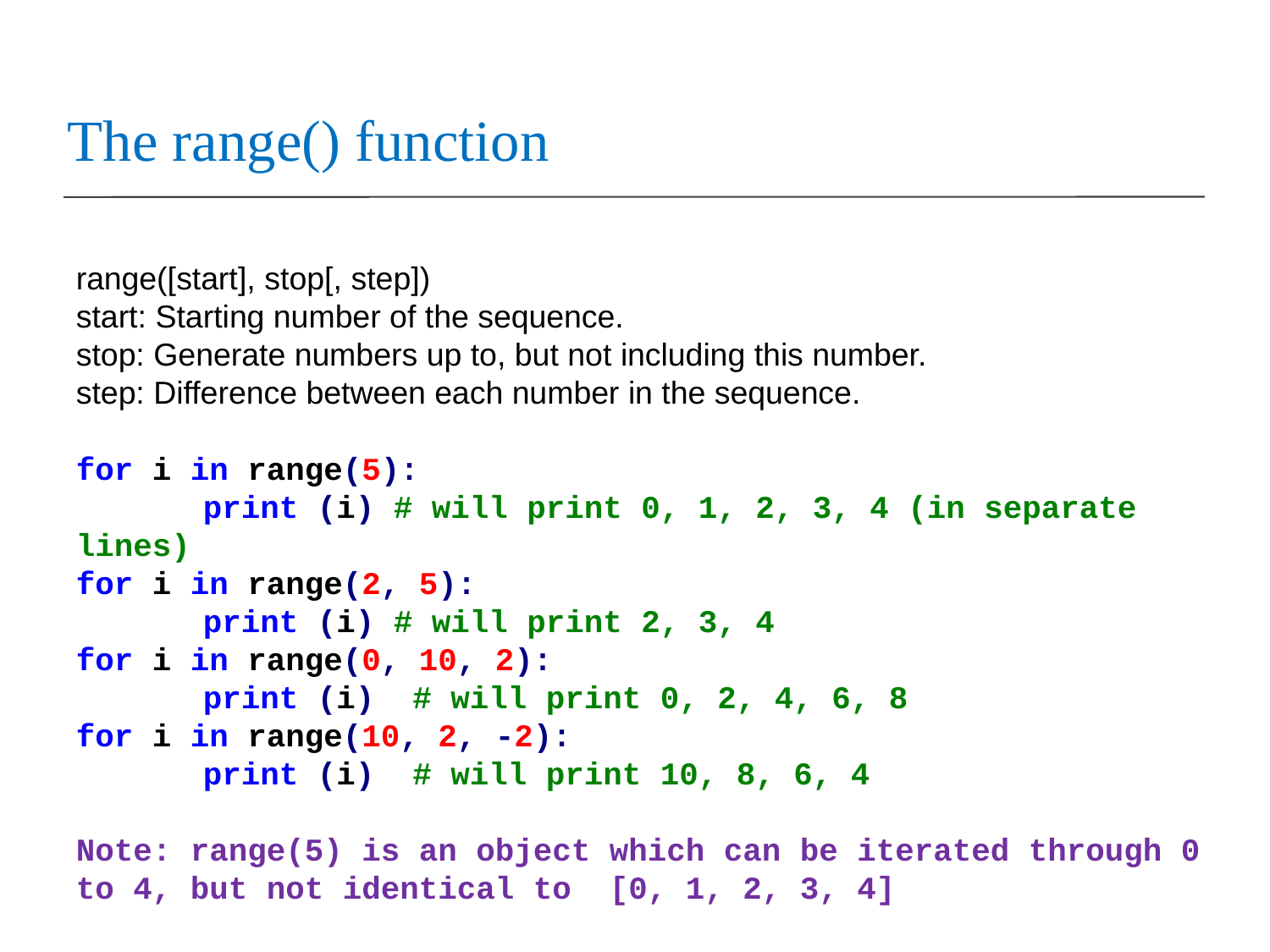

# The range() function
range([start], stop[, step])
start: Starting number of the sequence.
stop: Generate numbers up to, but not including this number.
step: Difference between each number in the sequence.

for i in range(5):
	print (i) # will print 0, 1, 2, 3, 4 (in separate lines)
for i in range(2, 5):
	print (i) # will print 2, 3, 4
for i in range(0, 10, 2):
	print (i)  # will print 0, 2, 4, 6, 8
for i in range(10, 2, -2):
	print (i)  # will print 10, 8, 6, 4

Note: range(5) is an object which can be iterated through 0 to 4, but not identical to  [0, 1, 2, 3, 4]